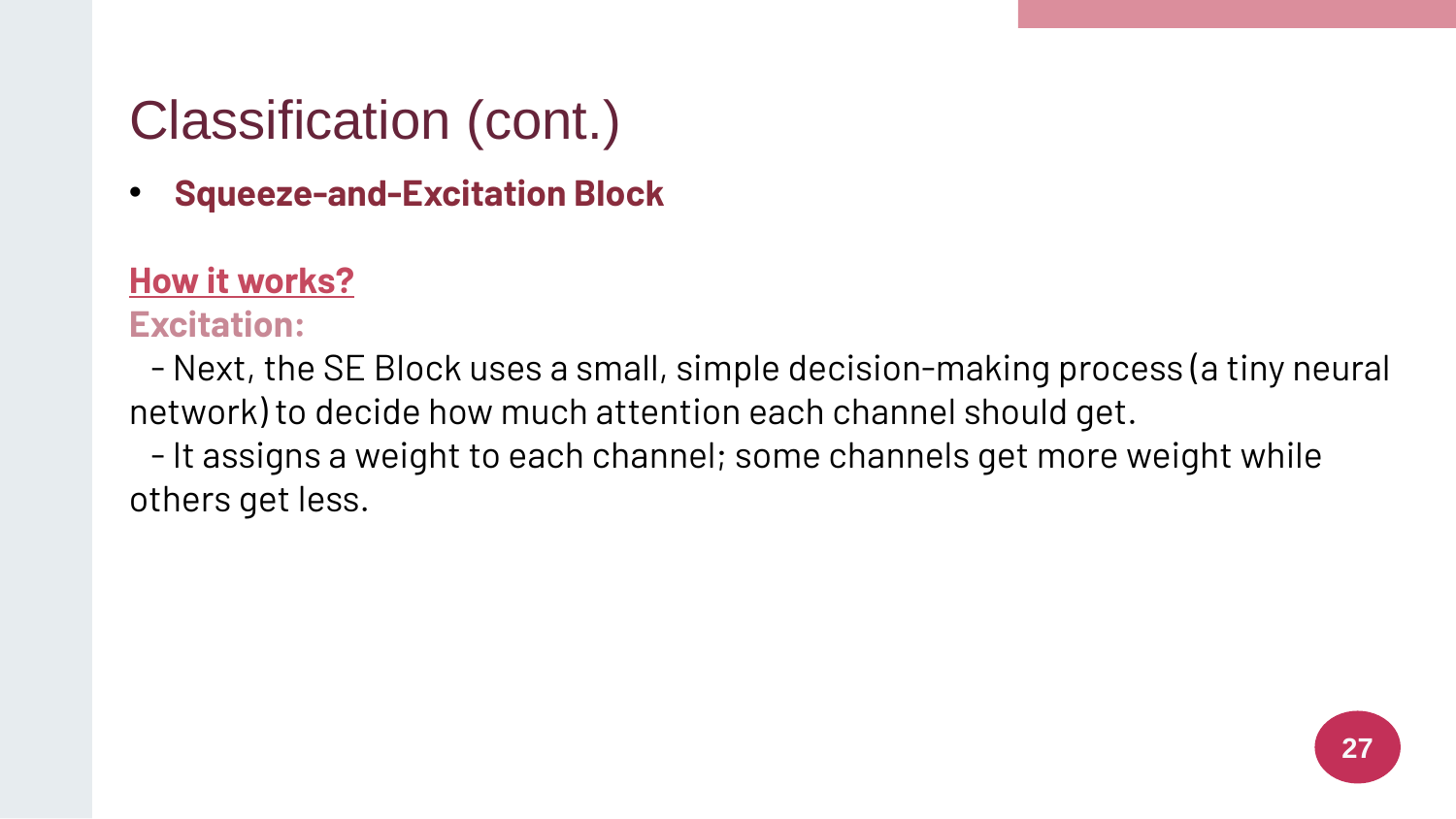

# Classification (cont.)
Squeeze-and-Excitation Block

How it works?
Excitation:
   - Next, the SE Block uses a small, simple decision-making process (a tiny neural network) to decide how much attention each channel should get.
   - It assigns a weight to each channel; some channels get more weight while others get less.
27